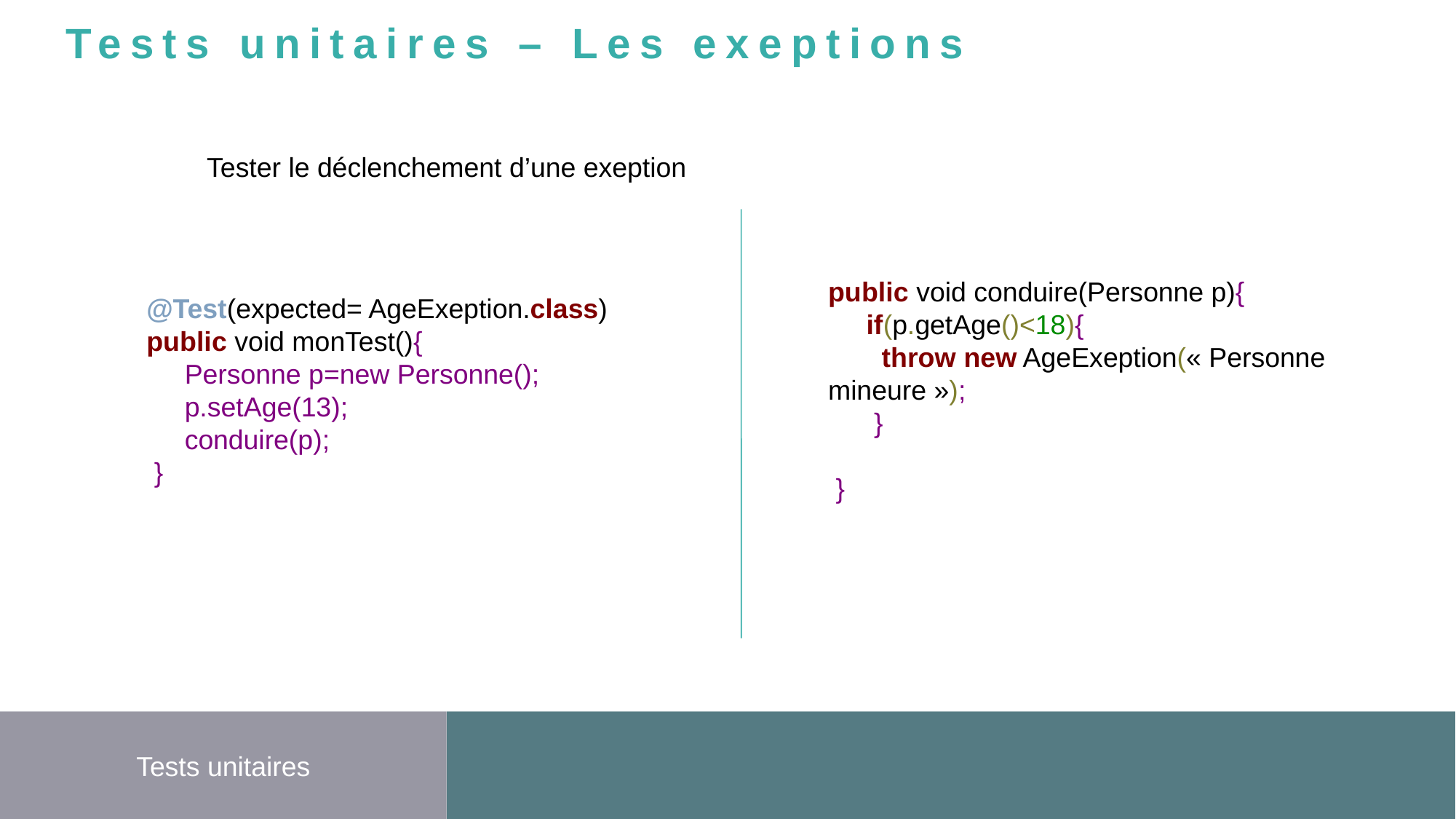

Tests unitaires – Les exeptions
Tester le déclenchement d’une exeption

public void conduire(Personne p){
     if(p.getAge()<18){
       throw new AgeExeption(« Personne      mineure »);
      }

 }
@Test(expected= AgeExeption.class)
public void monTest(){
     Personne p=new Personne();
     p.setAge(13);
     conduire(p);
 }
Tests unitaires